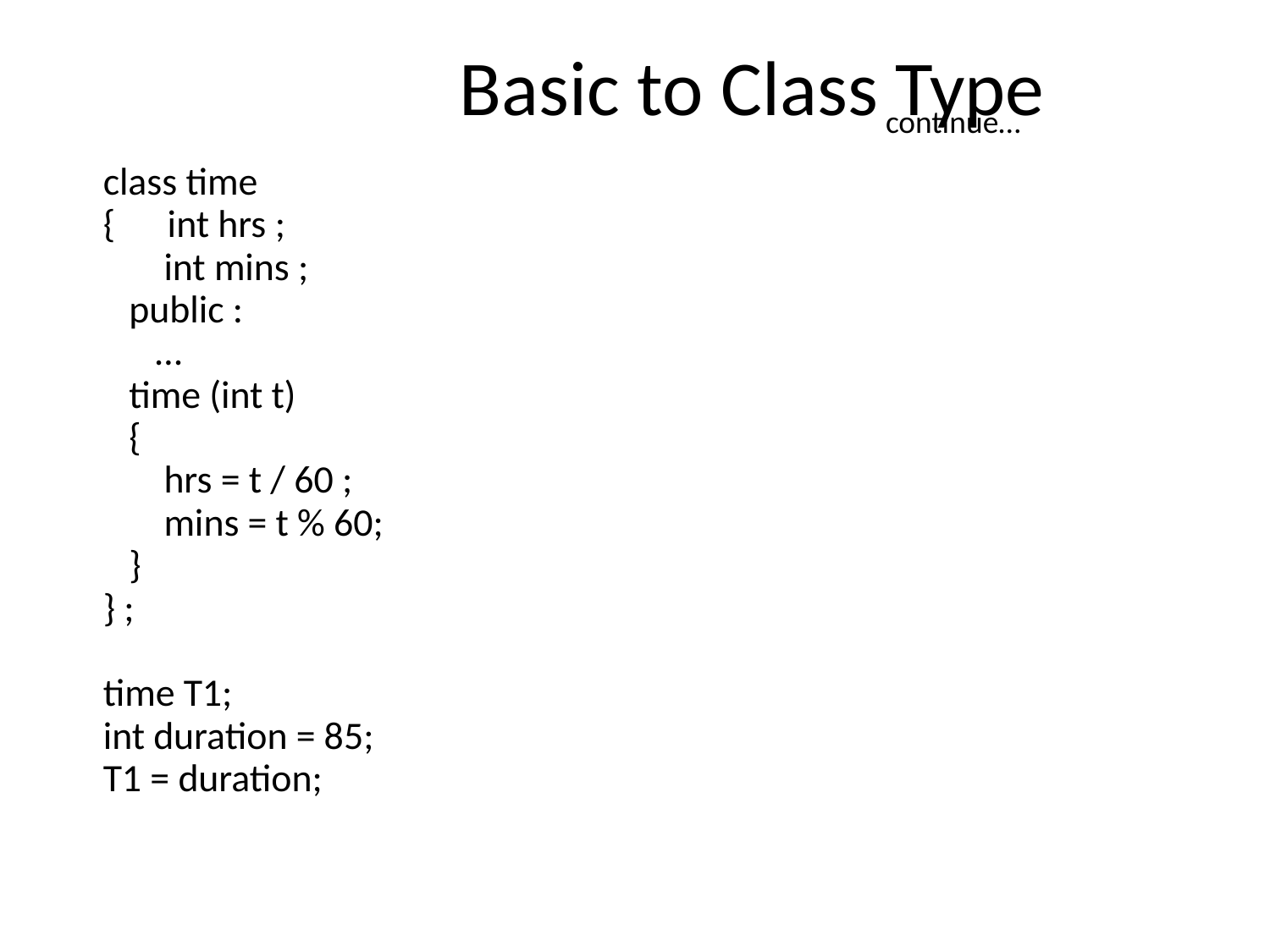

# Basic to Class Type
continue…
class time
{      int hrs ;
       int mins ;
   public :
      …
   time (int t)
   {
       hrs = t / 60 ;
       mins = t % 60;
   }
} ;

time T1;
int duration = 85;
T1 = duration;